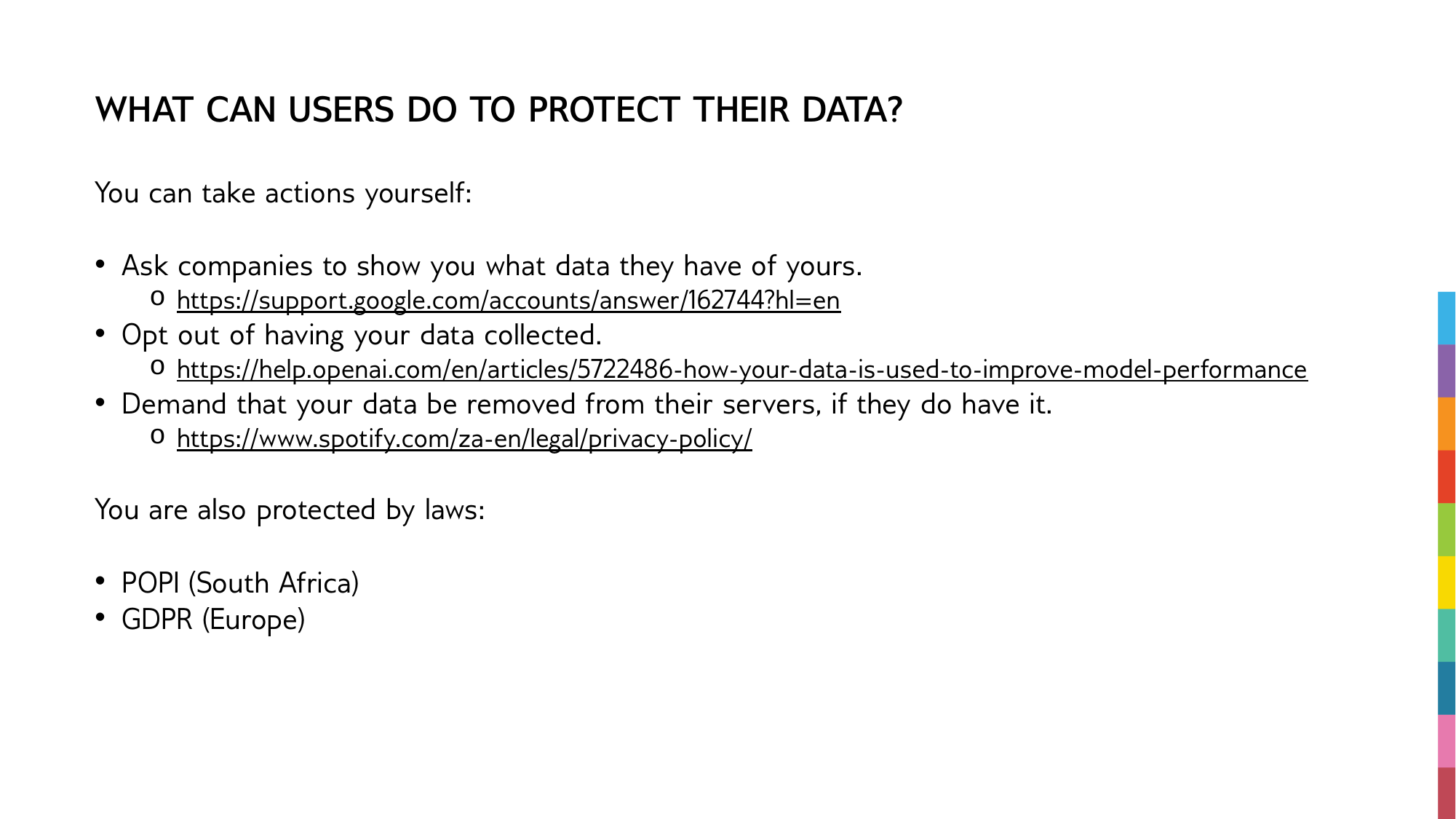

# WHAT CAN USERS DO TO PROTECT THEIR DATA?
You can take actions yourself:

Ask companies to show you what data they have of yours.
https://support.google.com/accounts/answer/162744?hl=en
Opt out of having your data collected.
https://help.openai.com/en/articles/5722486-how-your-data-is-used-to-improve-model-performance
Demand that your data be removed from their servers, if they do have it.
https://www.spotify.com/za-en/legal/privacy-policy/

You are also protected by laws:

POPI (South Africa)
GDPR (Europe)